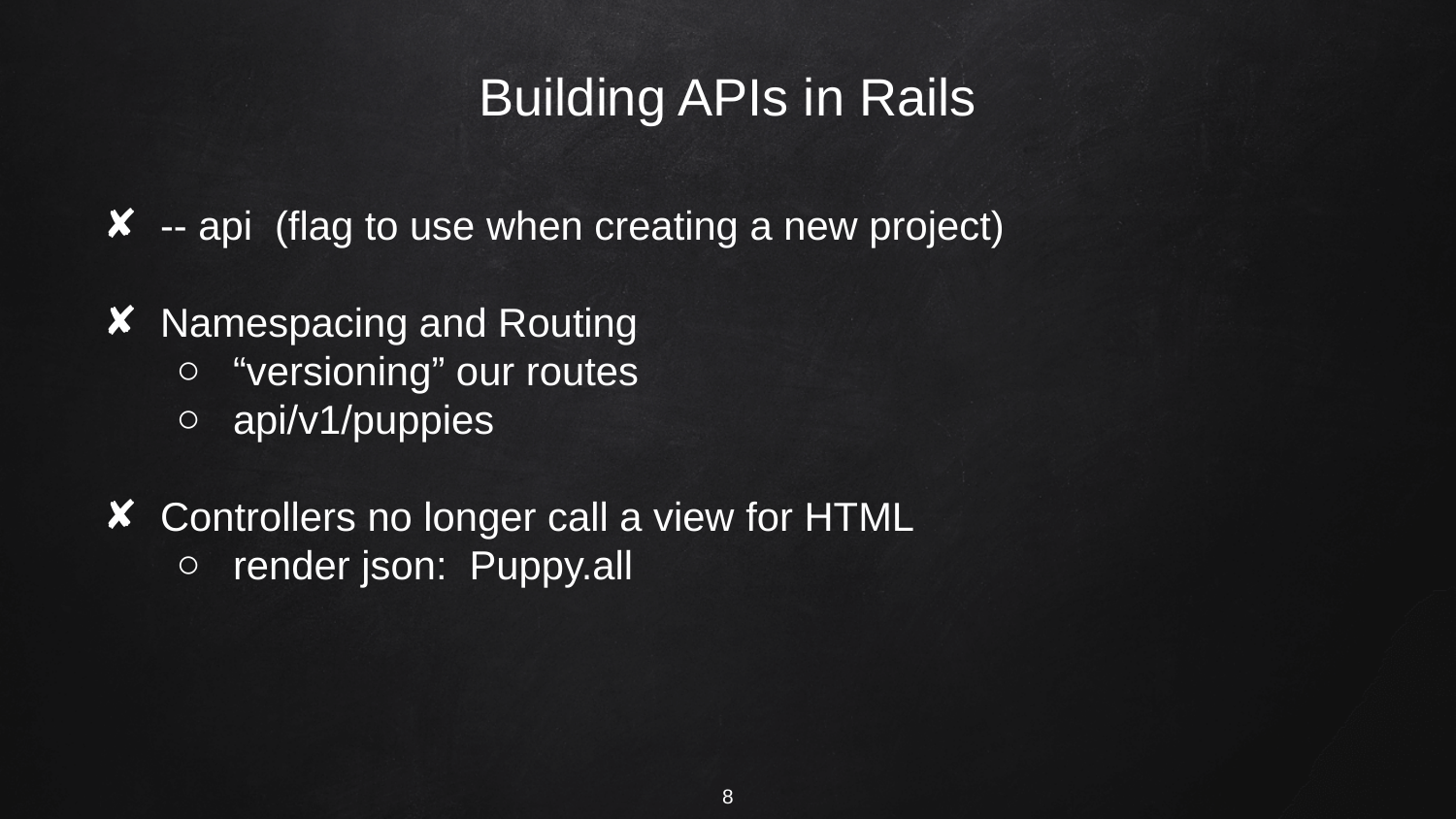

# Building APIs in Rails
-- api  (flag to use when creating a new project)
Namespacing and Routing
“versioning” our routes
api/v1/puppies
Controllers no longer call a view for HTML
render json:  Puppy.all
8